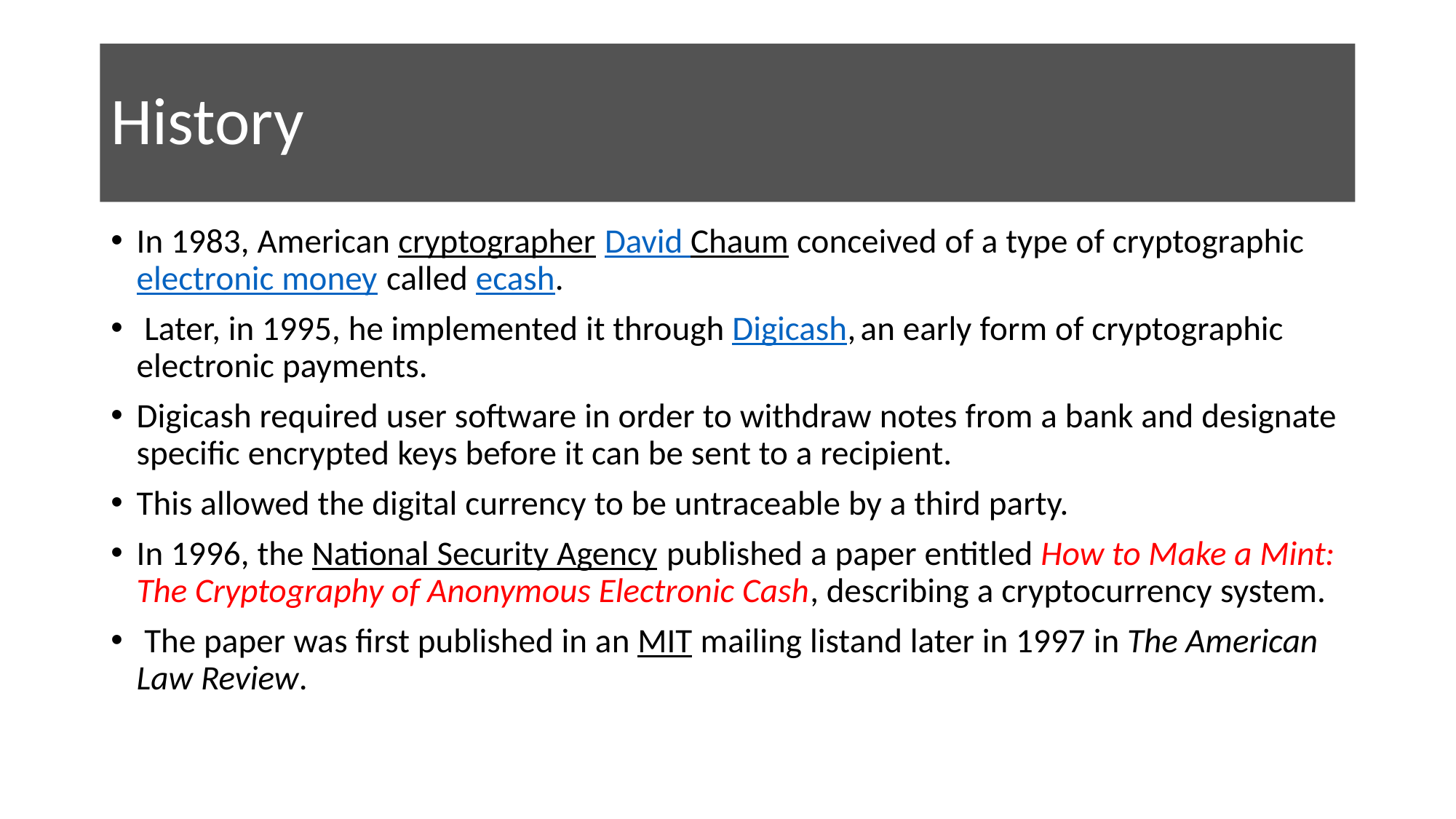

# History
In 1983, American cryptographer David Chaum conceived of a type of cryptographic electronic money called ecash.
 Later, in 1995, he implemented it through Digicash, an early form of cryptographic electronic payments.
Digicash required user software in order to withdraw notes from a bank and designate specific encrypted keys before it can be sent to a recipient.
This allowed the digital currency to be untraceable by a third party.
In 1996, the National Security Agency published a paper entitled How to Make a Mint: The Cryptography of Anonymous Electronic Cash, describing a cryptocurrency system.
 The paper was first published in an MIT mailing listand later in 1997 in The American Law Review.